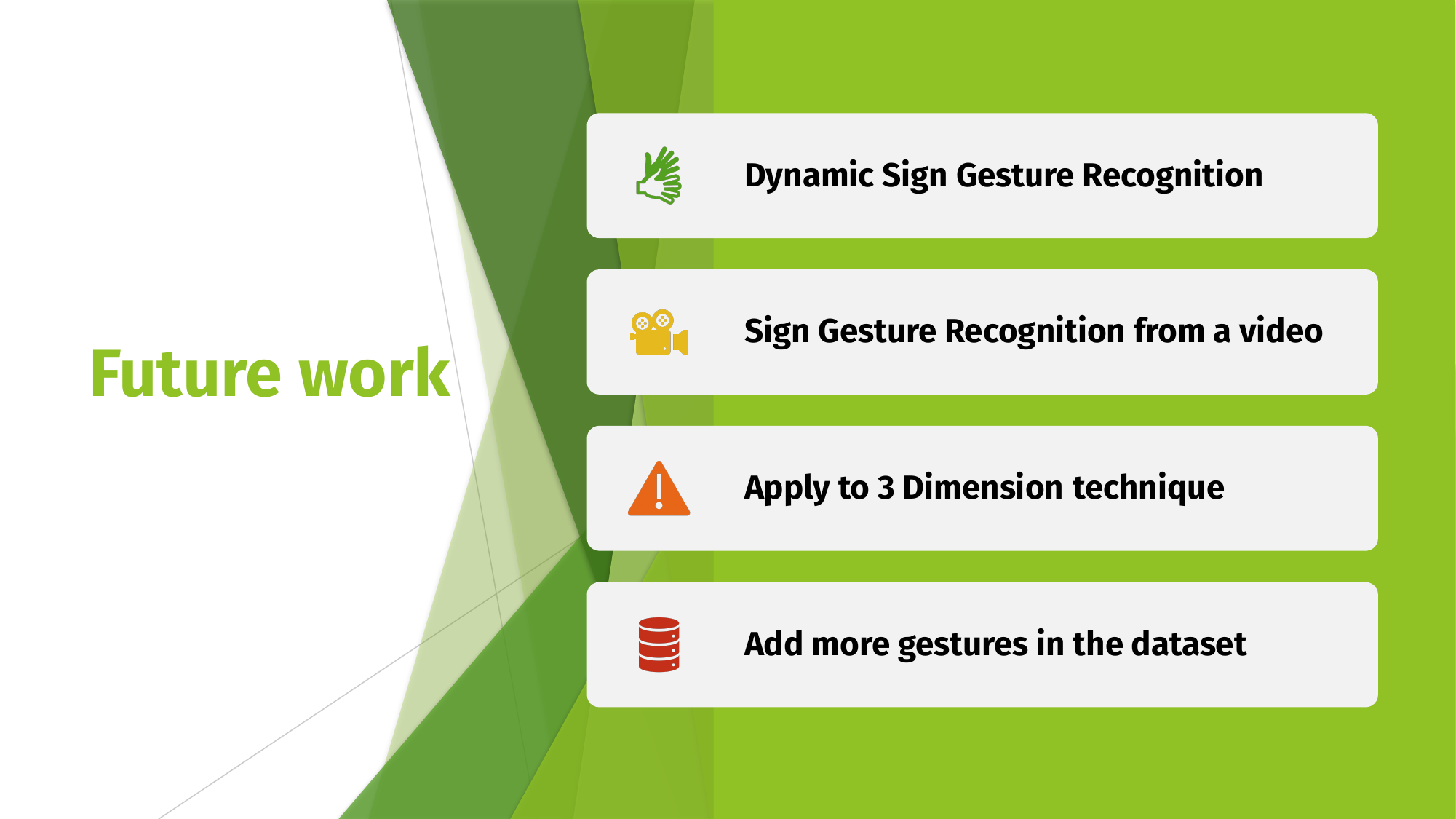

Dynamic Sign Gesture Recognition
Sign Gesture Recognition from a video
Apply to 3 Dimension technique
Add more gestures in the dataset
# Future work